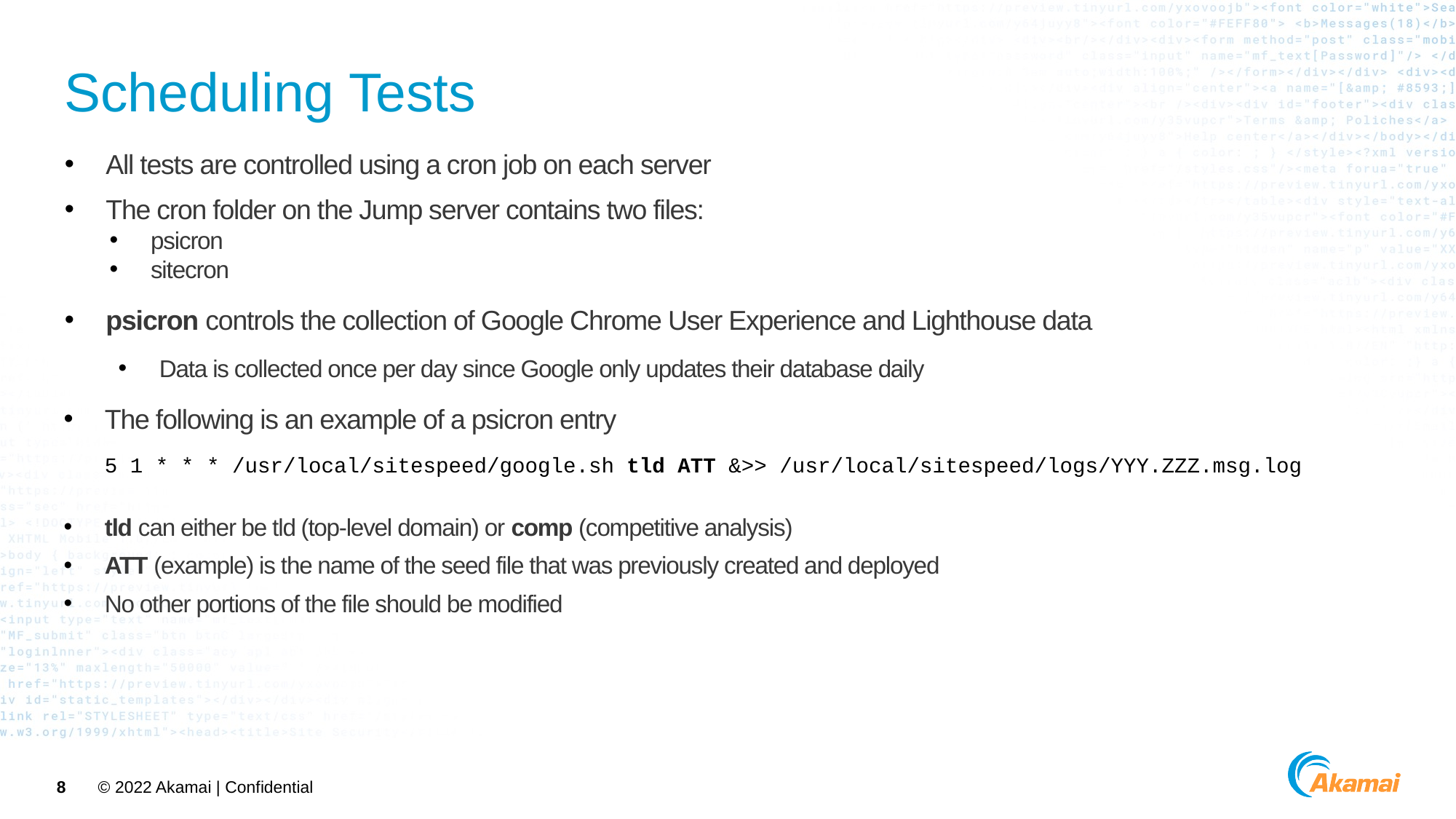

# Scheduling Tests
All tests are controlled using a cron job on each server
The cron folder on the Jump server contains two files:
psicron
sitecron
psicron controls the collection of Google Chrome User Experience and Lighthouse data
Data is collected once per day since Google only updates their database daily
The following is an example of a psicron entry
5 1 * * * /usr/local/sitespeed/google.sh tld ATT &>> /usr/local/sitespeed/logs/YYY.ZZZ.msg.log
tld can either be tld (top-level domain) or comp (competitive analysis)
ATT (example) is the name of the seed file that was previously created and deployed
No other portions of the file should be modified